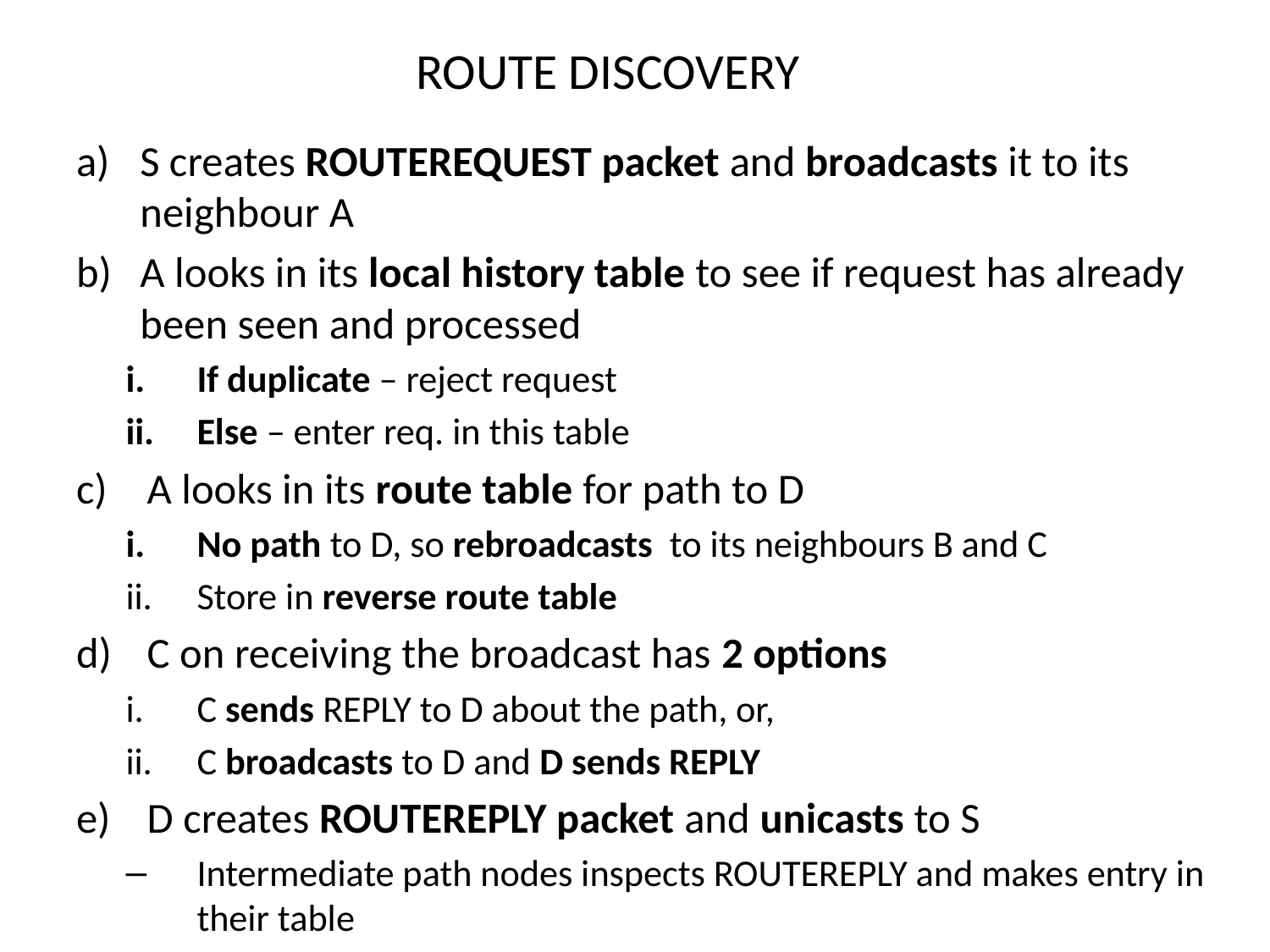

# ROUTE DISCOVERY
S creates ROUTEREQUEST packet and broadcasts it to its neighbour A
A looks in its local history table to see if request has already been seen and processed
If duplicate – reject request
Else – enter req. in this table
A looks in its route table for path to D
No path to D, so rebroadcasts  to its neighbours B and C
Store in reverse route table
C on receiving the broadcast has 2 options
C sends REPLY to D about the path, or,
C broadcasts to D and D sends REPLY
D creates ROUTEREPLY packet and unicasts to S
Intermediate path nodes inspects ROUTEREPLY and makes entry in their table